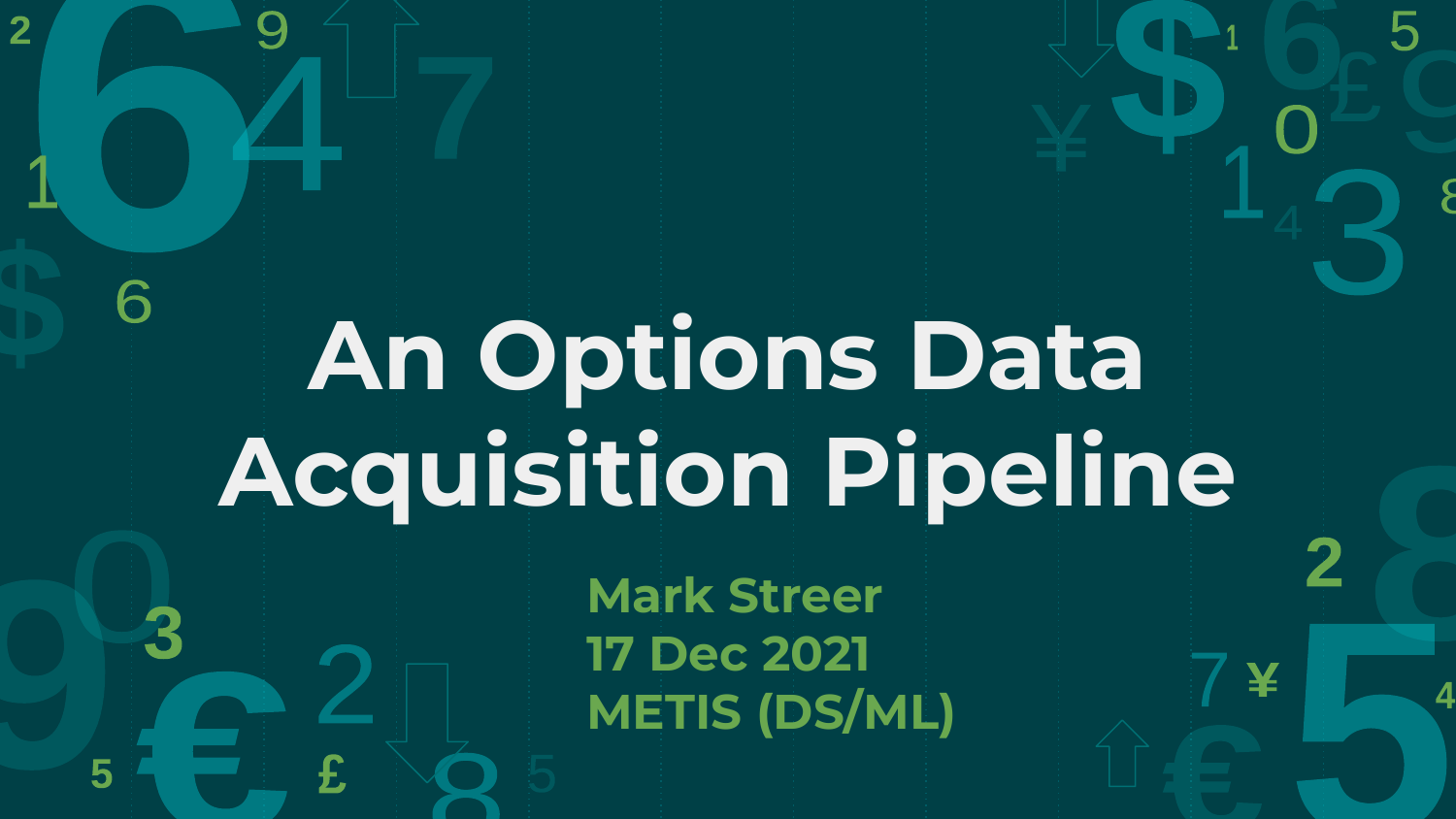

# An Options Data Acquisition Pipeline
Mark Streer
17 Dec 2021
METIS (DS/ML)